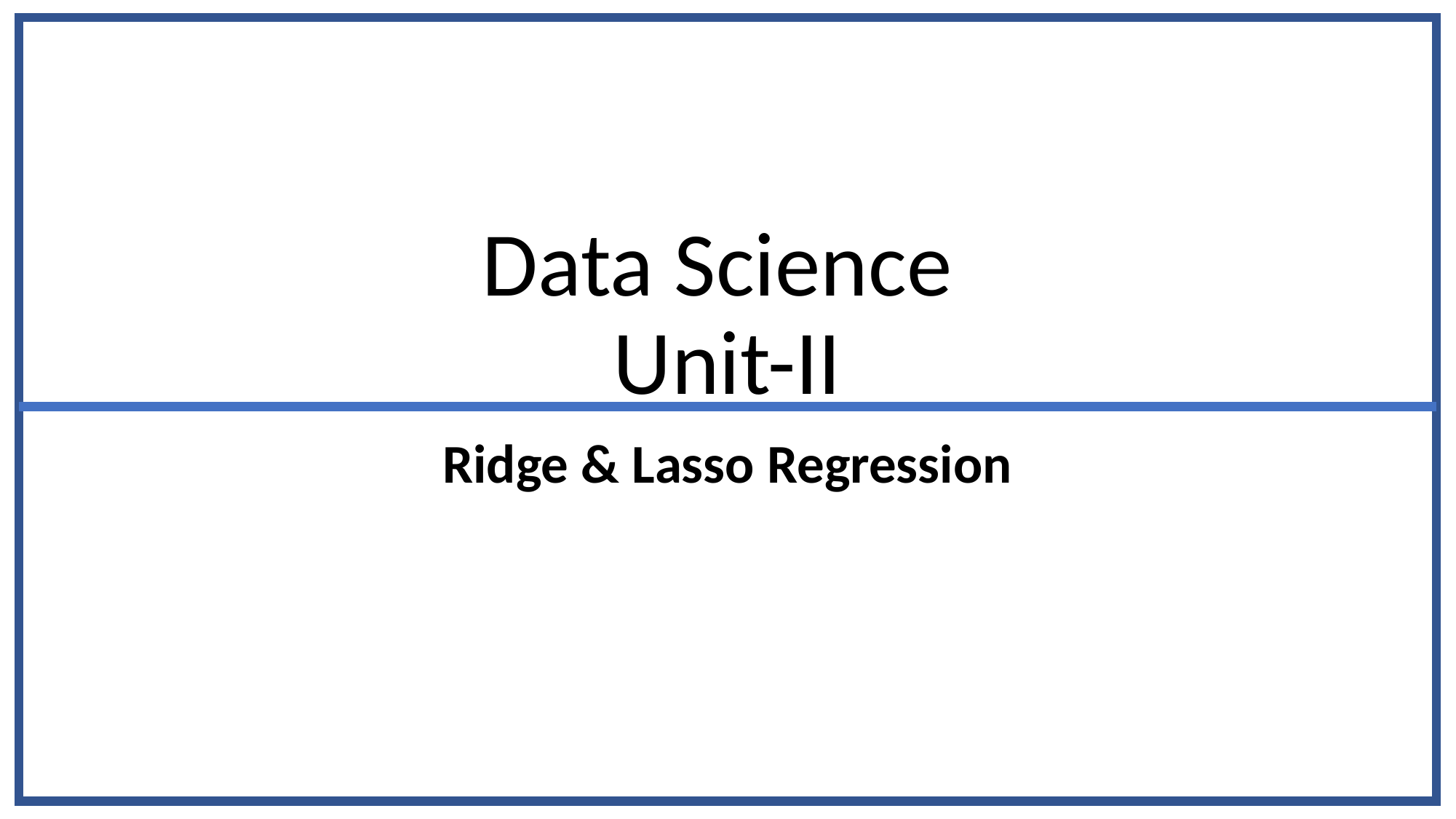

# Data Science Unit-II
Ridge & Lasso Regression